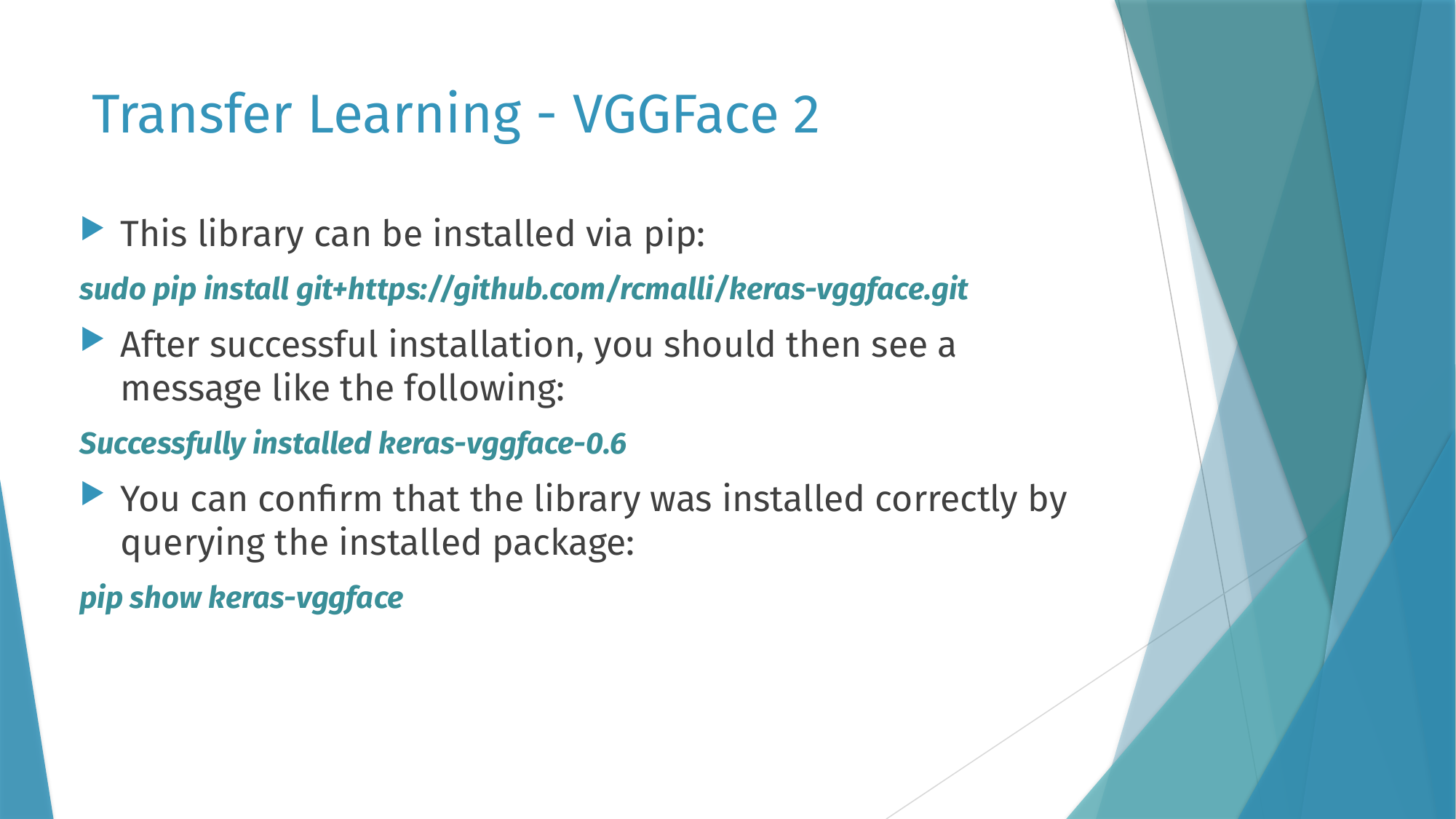

# Transfer Learning - VGGFace 2
This library can be installed via pip:
sudo pip install git+https://github.com/rcmalli/keras-vggface.git
After successful installation, you should then see a message like the following:
Successfully installed keras-vggface-0.6
You can confirm that the library was installed correctly by querying the installed package:
pip show keras-vggface